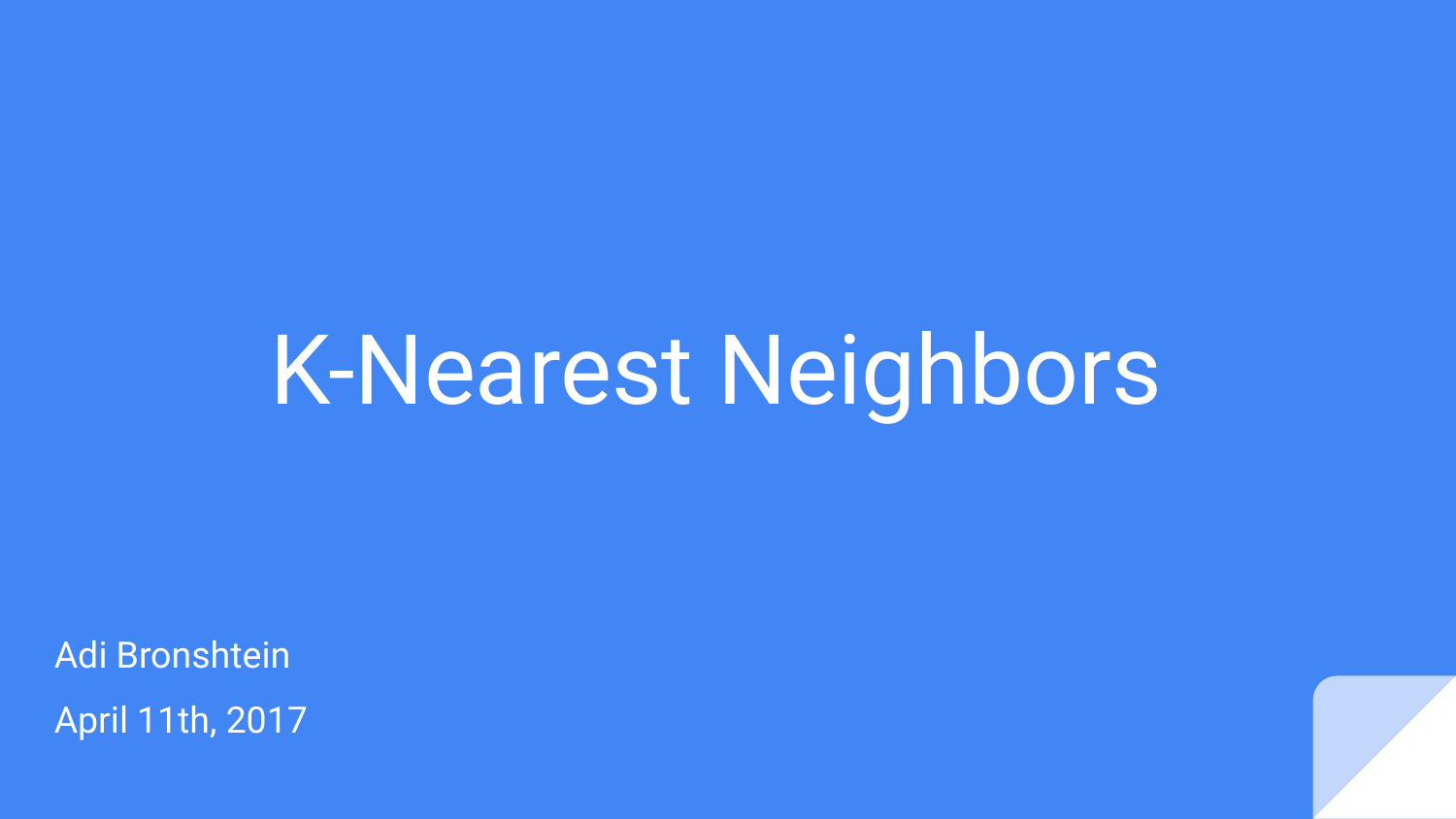

# K-Nearest Neighbors
Adi Bronshtein
April 11th, 2017